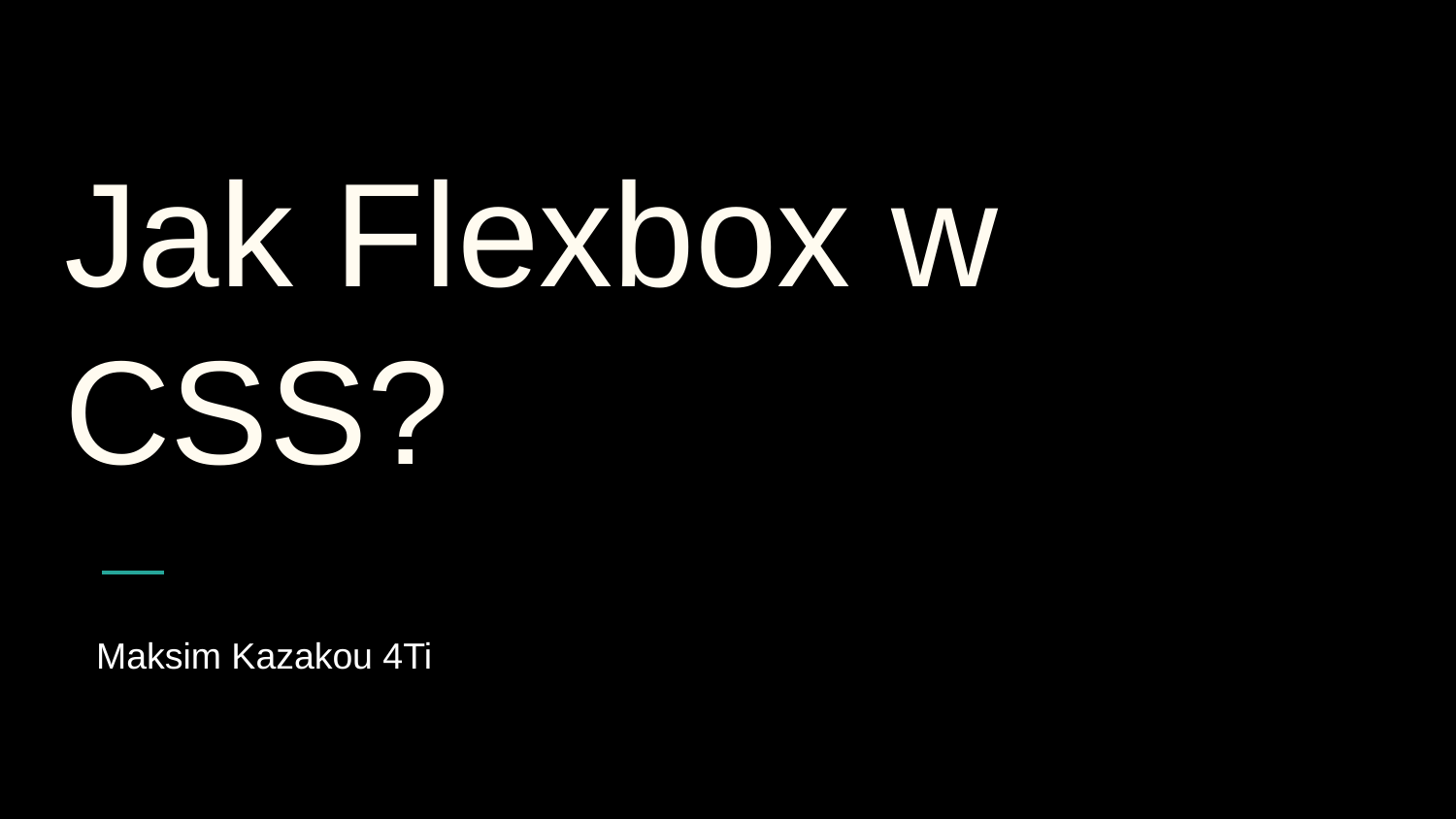

# Jak Flexbox w CSS?
Maksim Kazakou 4Ti